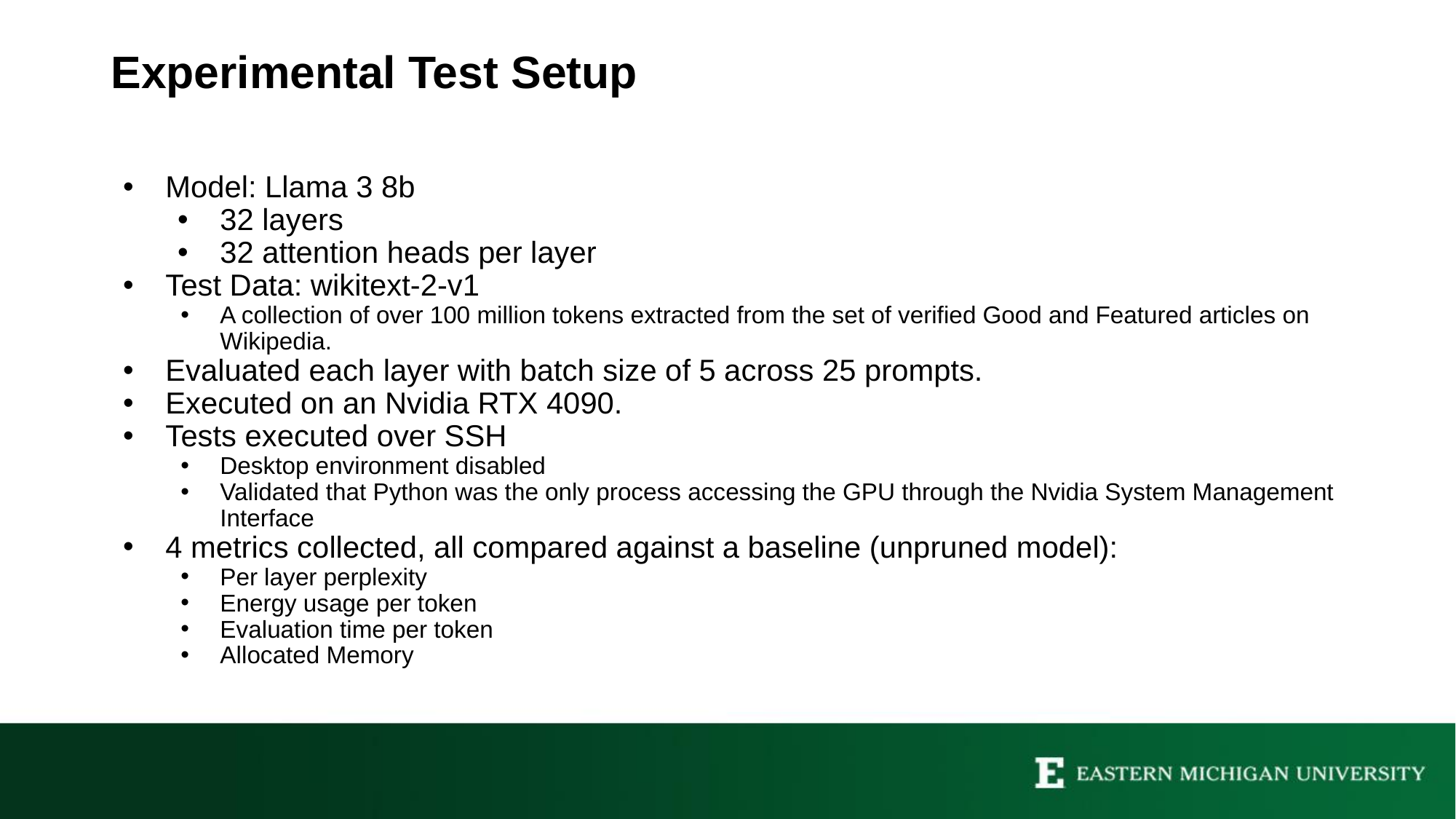

# Experimental Test Setup
Model: Llama 3 8b
32 layers
32 attention heads per layer
Test Data: wikitext-2-v1
A collection of over 100 million tokens extracted from the set of verified Good and Featured articles on Wikipedia.
Evaluated each layer with batch size of 5 across 25 prompts.
Executed on an Nvidia RTX 4090.
Tests executed over SSH
Desktop environment disabled
Validated that Python was the only process accessing the GPU through the Nvidia System Management Interface
4 metrics collected, all compared against a baseline (unpruned model):
Per layer perplexity
Energy usage per token
Evaluation time per token
Allocated Memory